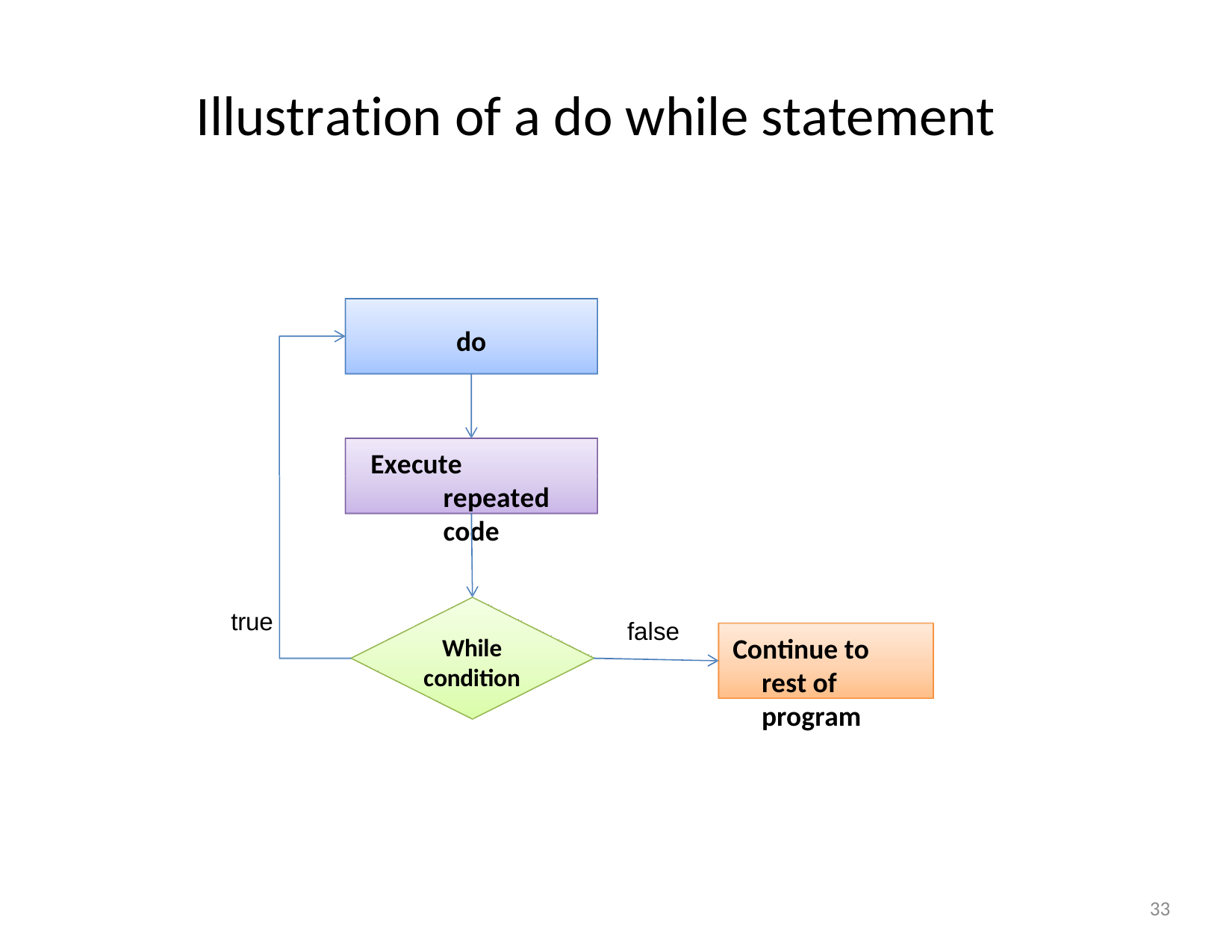

# Illustration of a do while statement

do

Execute repeated code

true
false

Continue to rest of program
While condition

33